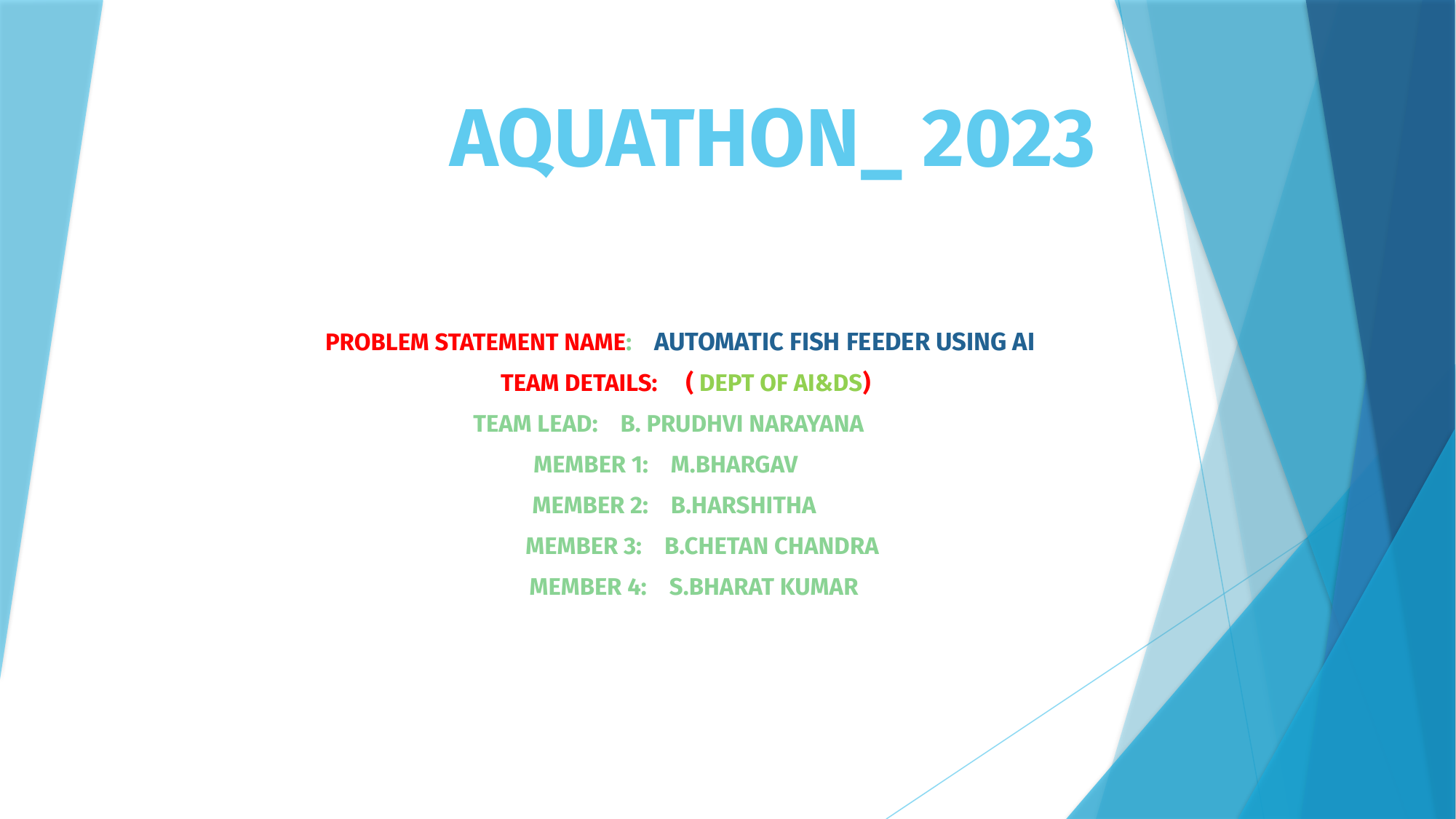

# AQUATHON_ 2023
    PROBLEM STATEMENT NAME:    AUTOMATIC FISH FEEDER USING AI
      TEAM DETAILS:     ( DEPT OF AI&DS)
		 TEAM LEAD:    B. PRUDHVI NARAYANA
MEMBER 1:    M.BHARGAV
   MEMBER 2:    B.HARSHITHA
             MEMBER 3:    B.CHETAN CHANDRA
         MEMBER 4:    S.BHARAT KUMAR